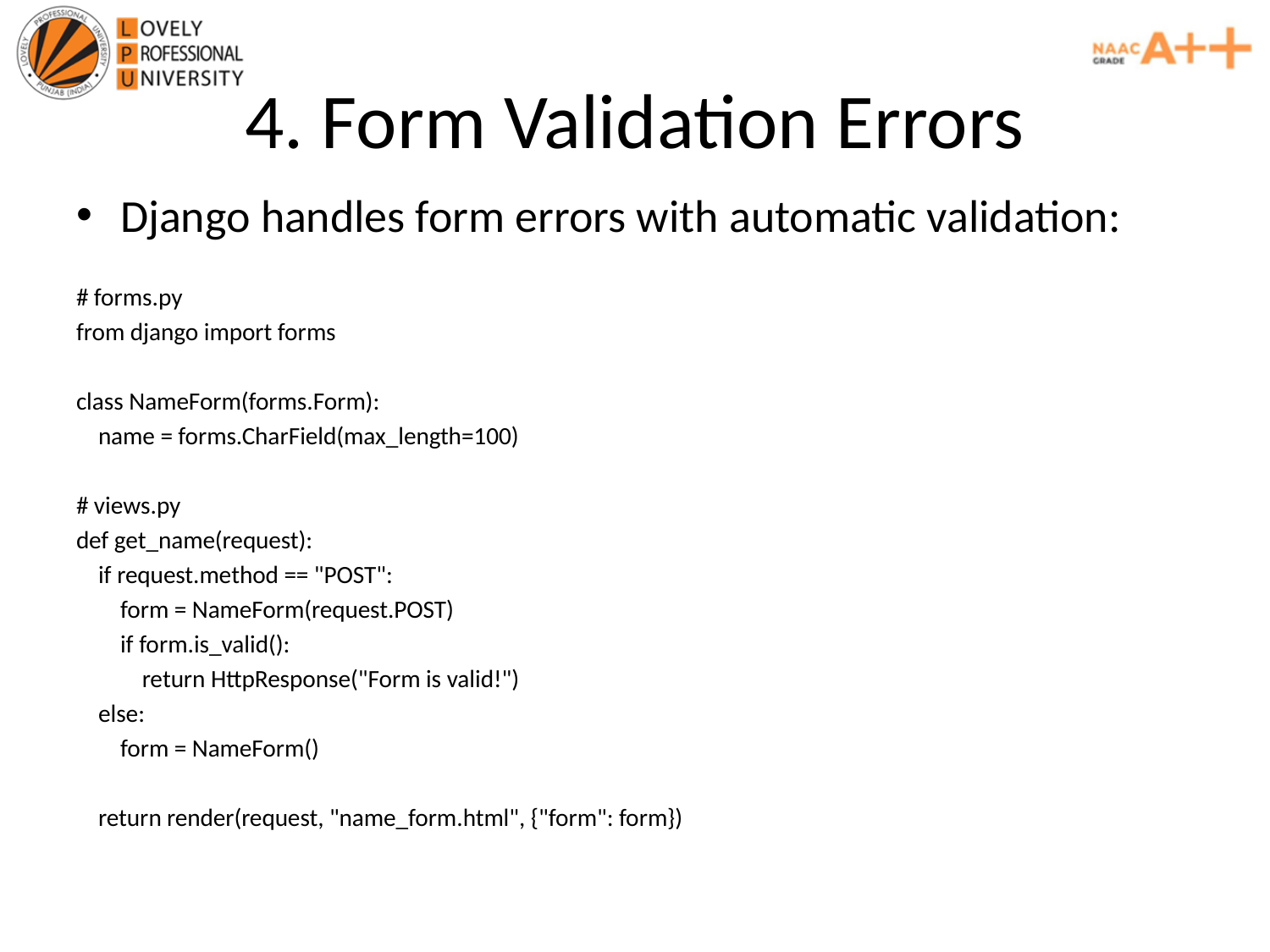

# 4. Form Validation Errors
Django handles form errors with automatic validation:

# forms.py
from django import forms

class NameForm(forms.Form):
    name = forms.CharField(max_length=100)

# views.py
def get_name(request):
    if request.method == "POST":
        form = NameForm(request.POST)
        if form.is_valid():
            return HttpResponse("Form is valid!")
    else:
        form = NameForm()

    return render(request, "name_form.html", {"form": form})